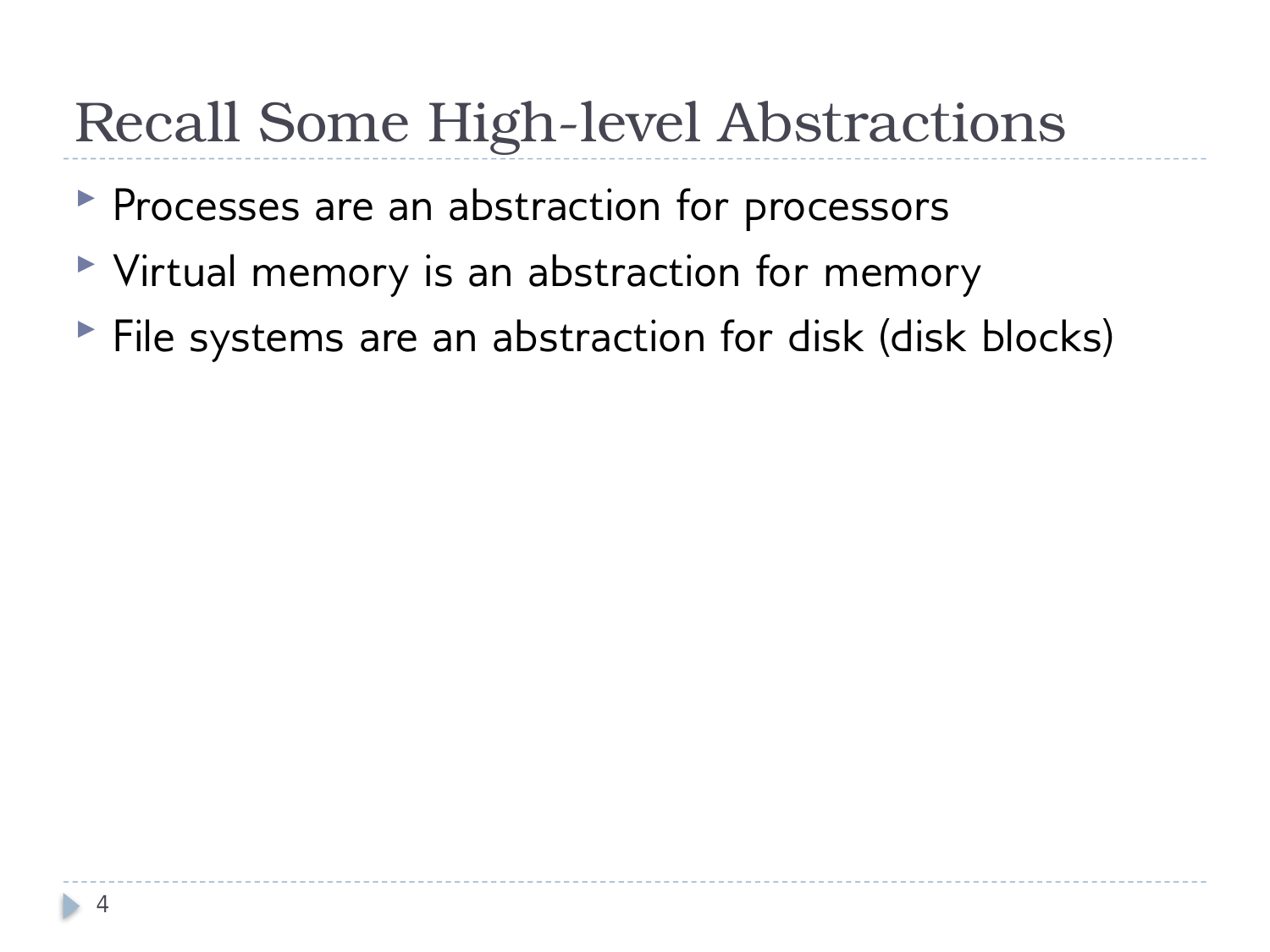

# Recall Some High-level Abstractions
Processes are an abstraction for processors
Virtual memory is an abstraction for memory
File systems are an abstraction for disk (disk blocks)
4